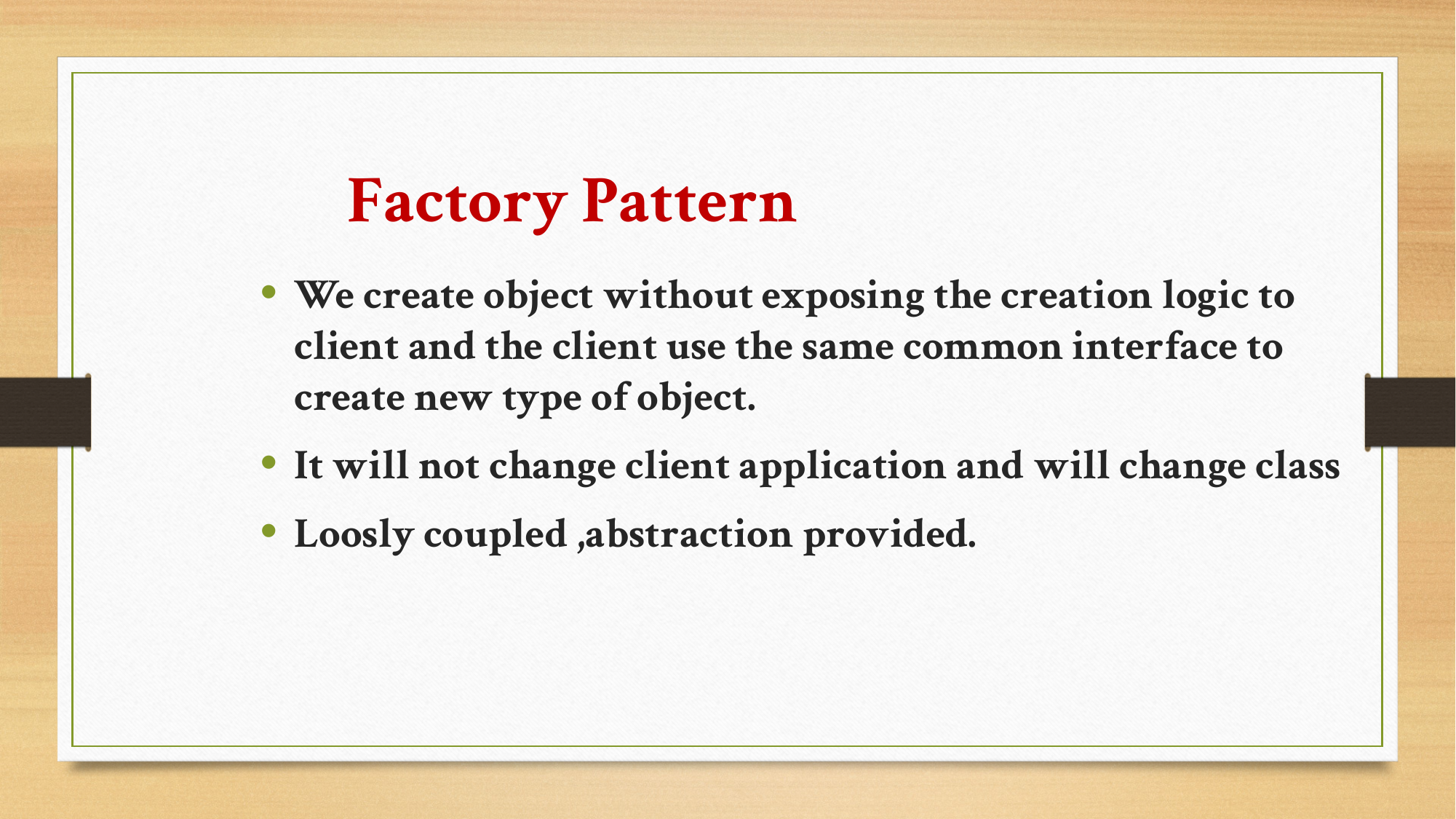

Factory Pattern
We create object without exposing the creation logic to client and the client use the same common interface to create new type of object.
It will not change client application and will change class
Loosly coupled ,abstraction provided.